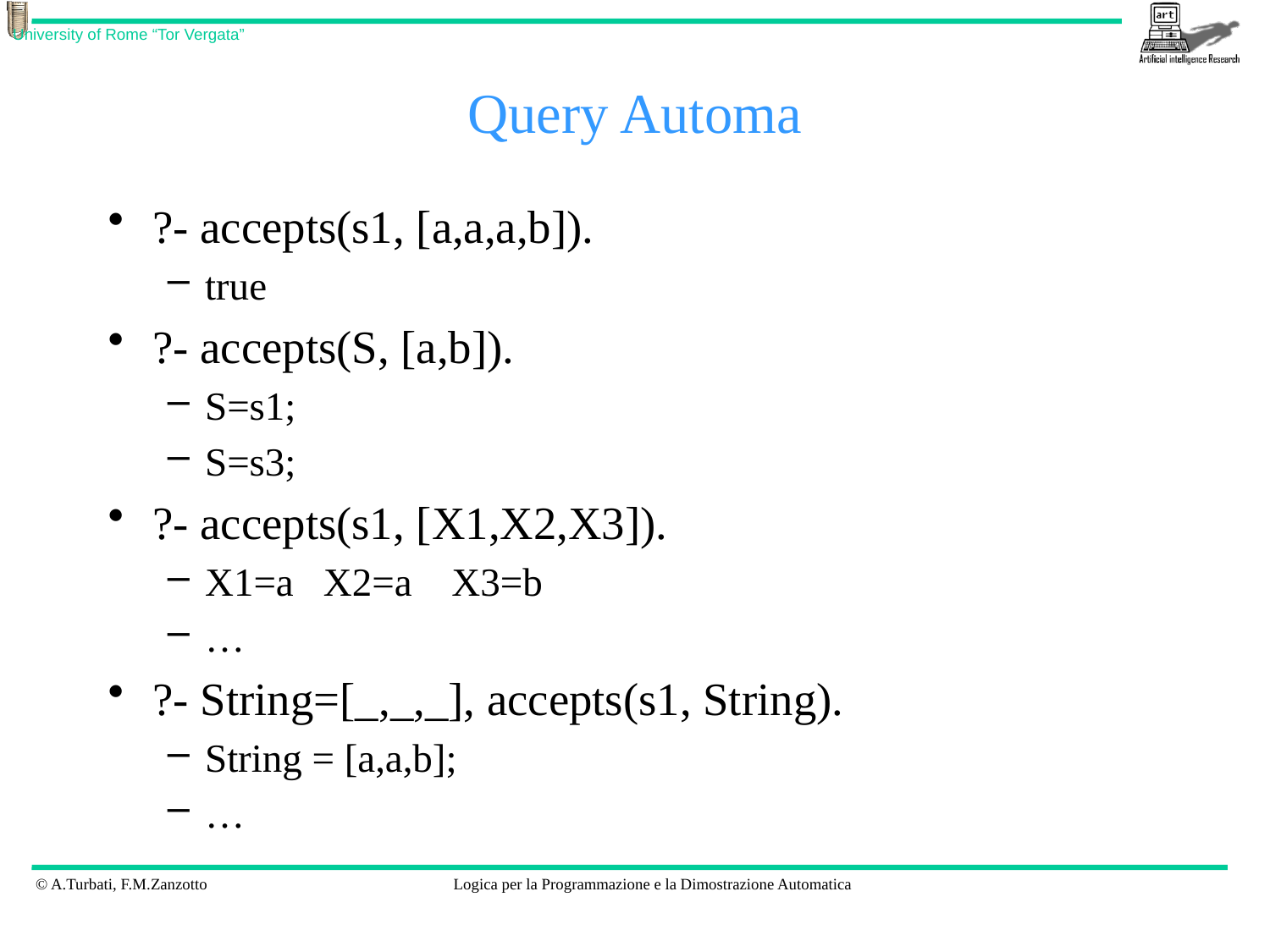

# Query Automa
?- accepts(s1, [a,a,a,b]).
true
?- accepts(S, [a,b]).
S=s1;
S=s3;
?- accepts(s1, [X1,X2,X3]).
X1=a   X2=a    X3=b
…
?- String=[_,_,_], accepts(s1, String).
String = [a,a,b];
…